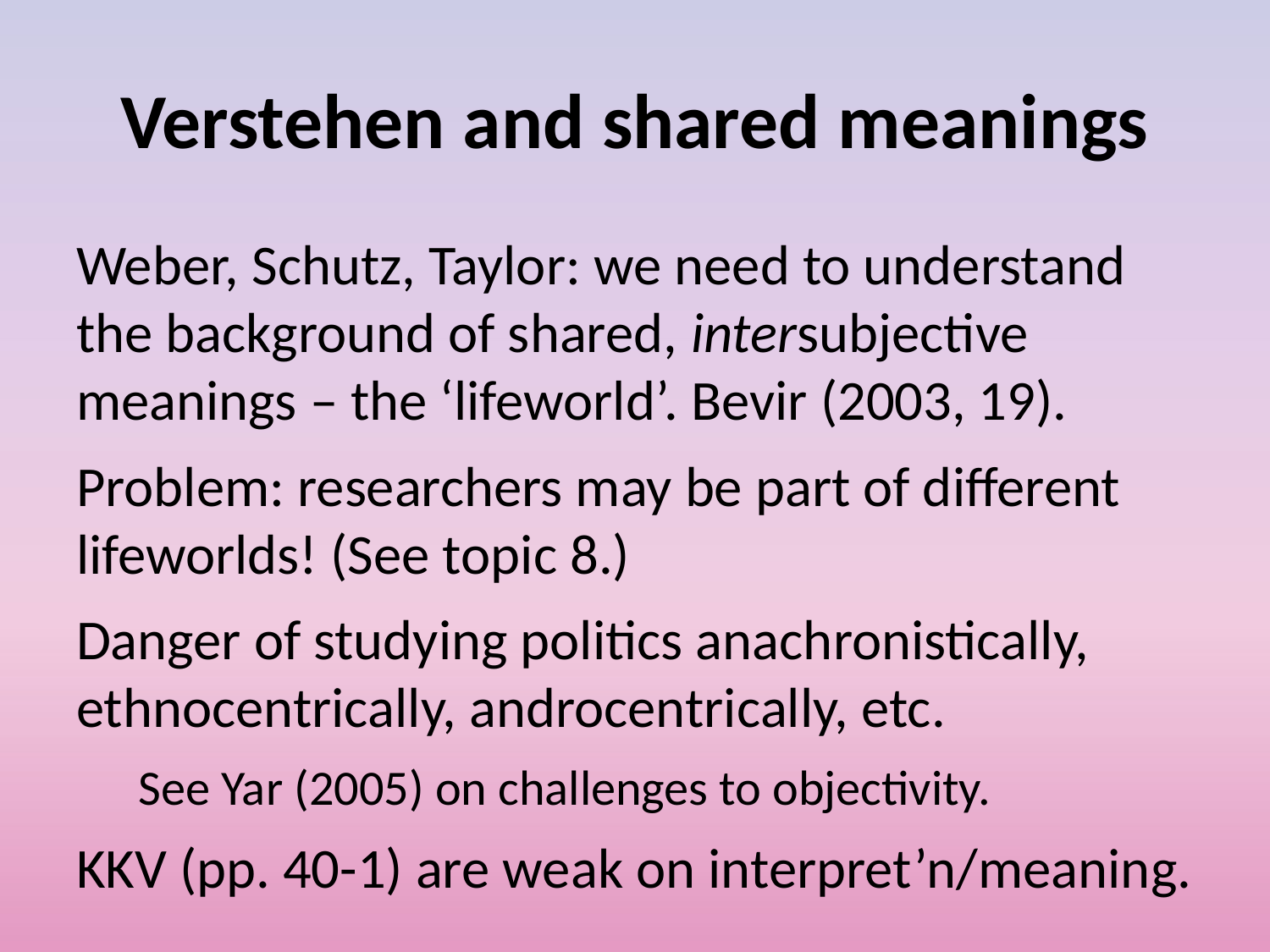

# Verstehen and shared meanings
Weber, Schutz, Taylor: we need to understand the background of shared, intersubjective meanings – the ‘lifeworld’. Bevir (2003, 19).
Problem: researchers may be part of different lifeworlds! (See topic 8.)
Danger of studying politics anachronistically, ethnocentrically, androcentrically, etc.
See Yar (2005) on challenges to objectivity.
KKV (pp. 40-1) are weak on interpret’n/meaning.